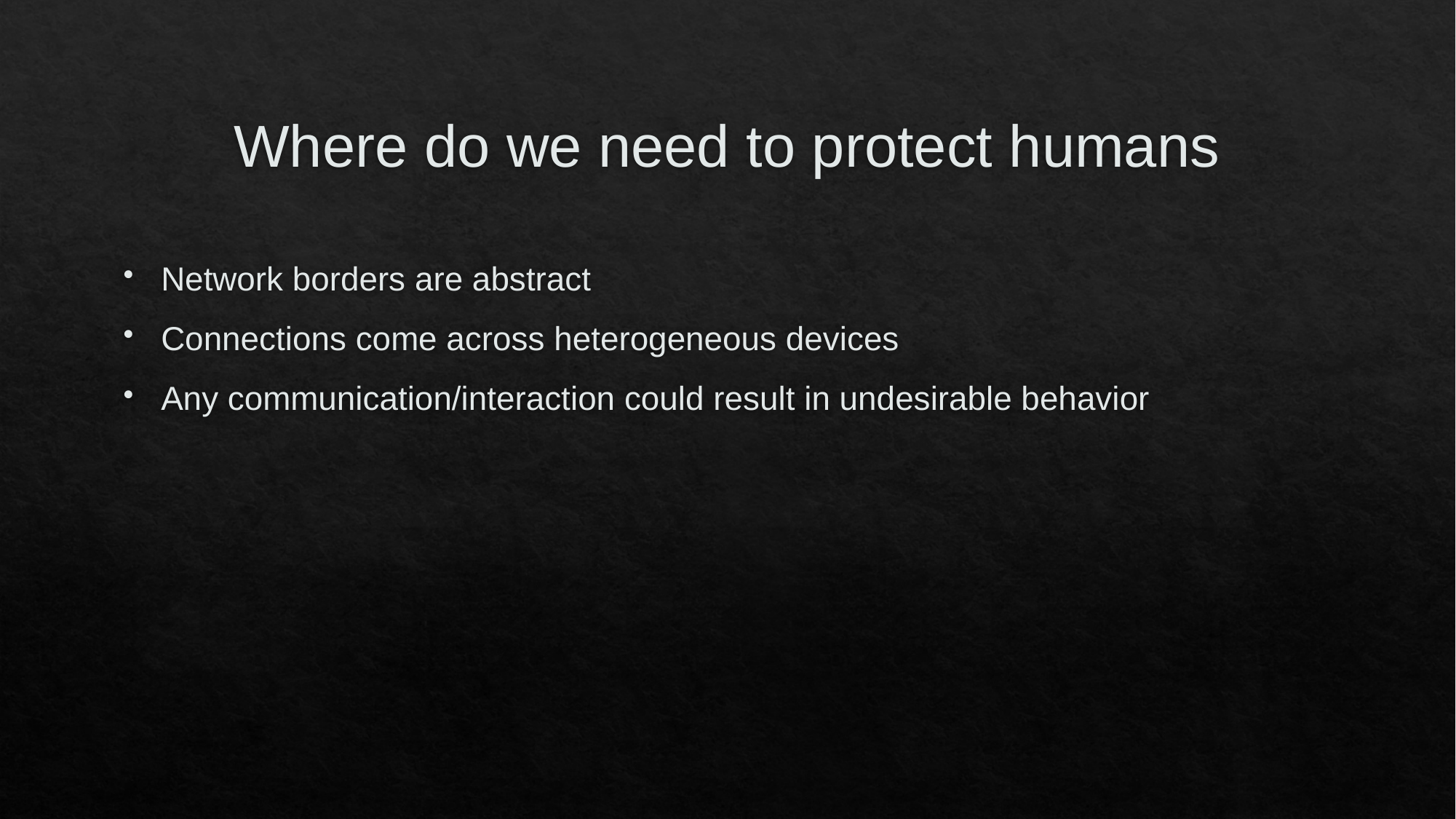

# Where do we need to protect humans
Network borders are abstract
Connections come across heterogeneous devices
Any communication/interaction could result in undesirable behavior